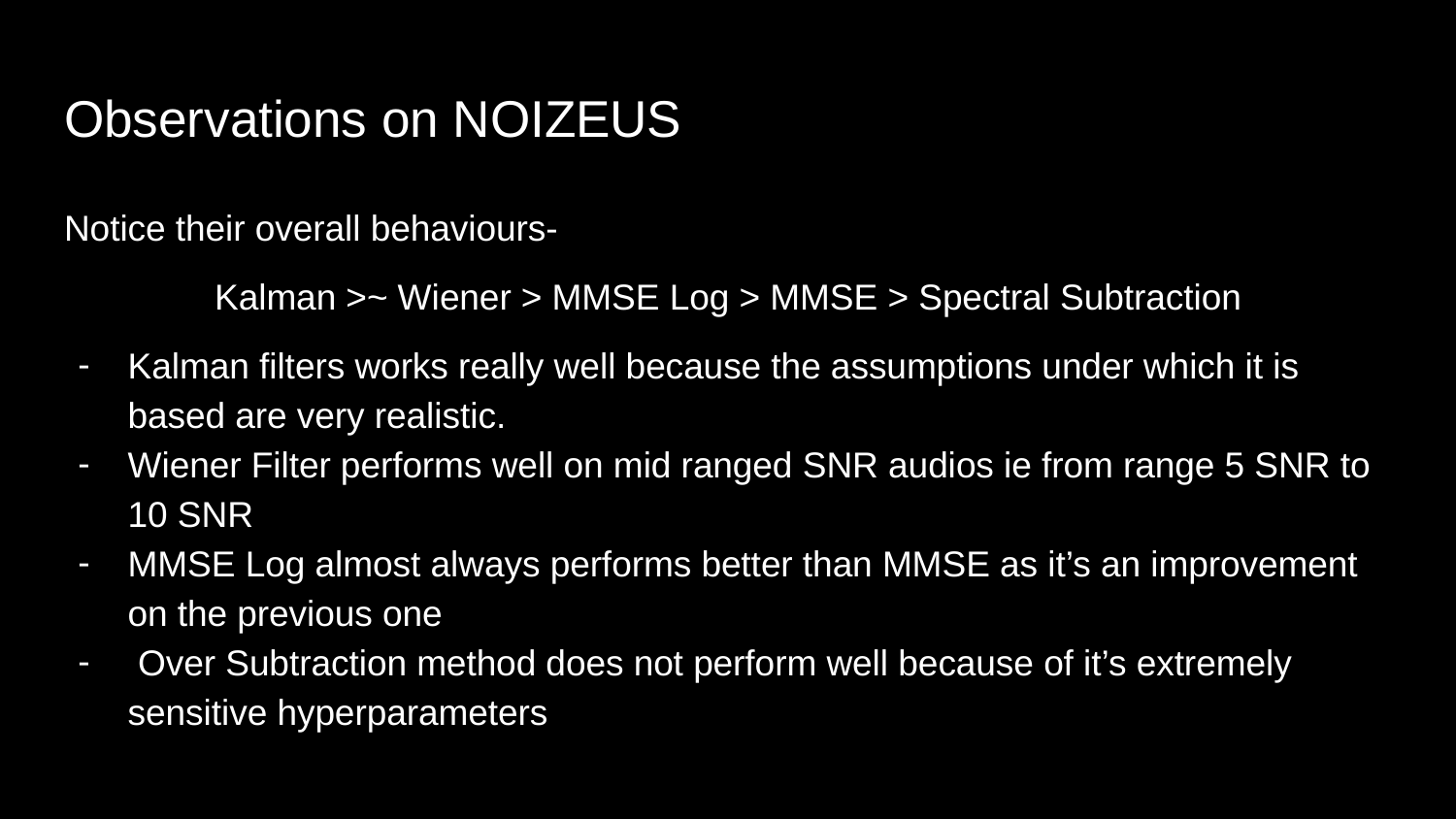

# Observations on NOIZEUS
Notice their overall behaviours-
Kalman >~ Wiener > MMSE Log > MMSE > Spectral Subtraction
Kalman filters works really well because the assumptions under which it is based are very realistic.
Wiener Filter performs well on mid ranged SNR audios ie from range 5 SNR to 10 SNR
MMSE Log almost always performs better than MMSE as it’s an improvement on the previous one
 Over Subtraction method does not perform well because of it’s extremely sensitive hyperparameters